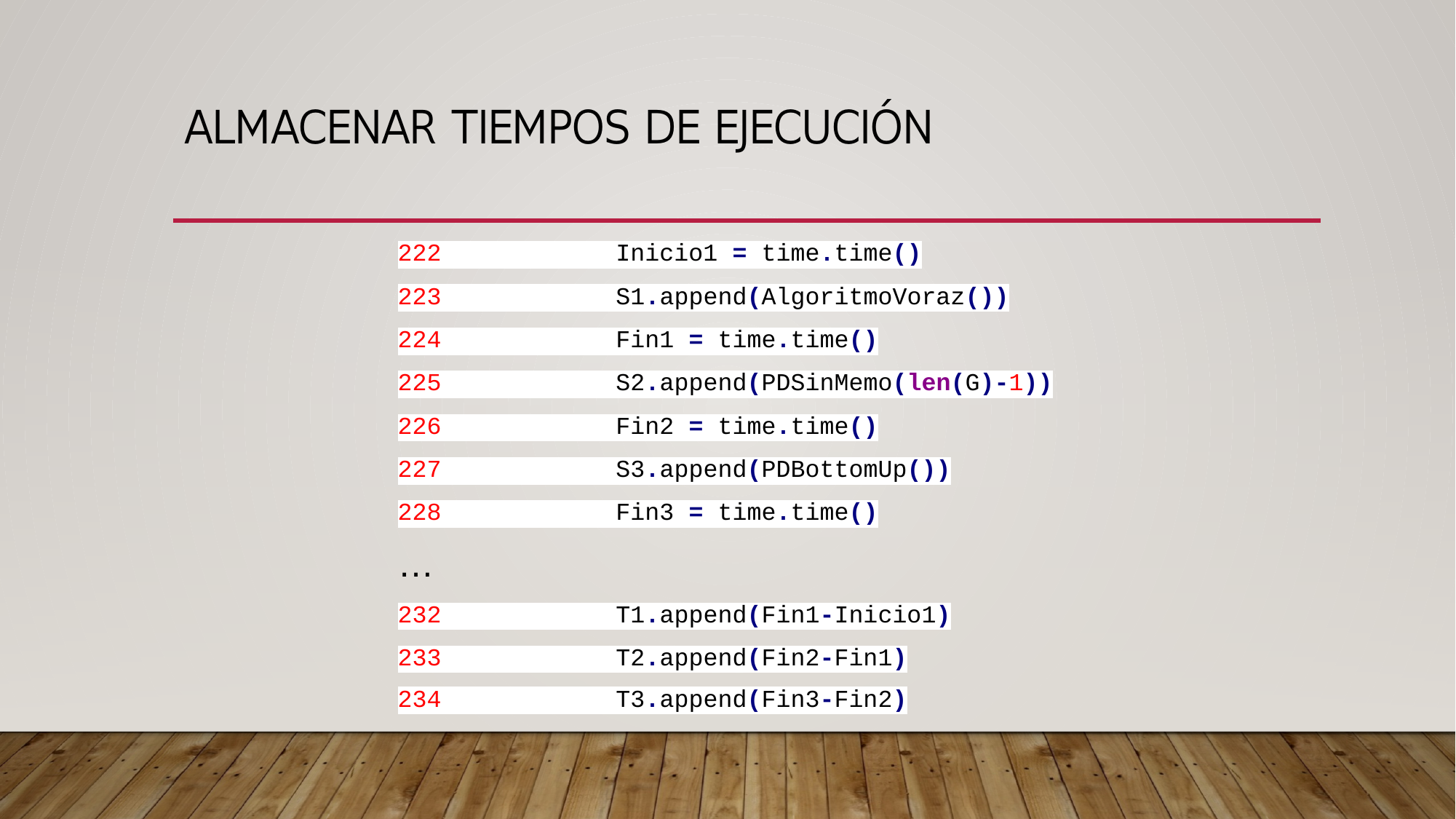

# Almacenar tiempos de ejecución
222            Inicio1 = time.time()
223            S1.append(AlgoritmoVoraz())
224            Fin1 = time.time()
225            S2.append(PDSinMemo(len(G)-1))
226            Fin2 = time.time()
227            S3.append(PDBottomUp())
228            Fin3 = time.time()
…
232            T1.append(Fin1-Inicio1)
233            T2.append(Fin2-Fin1)
234            T3.append(Fin3-Fin2)